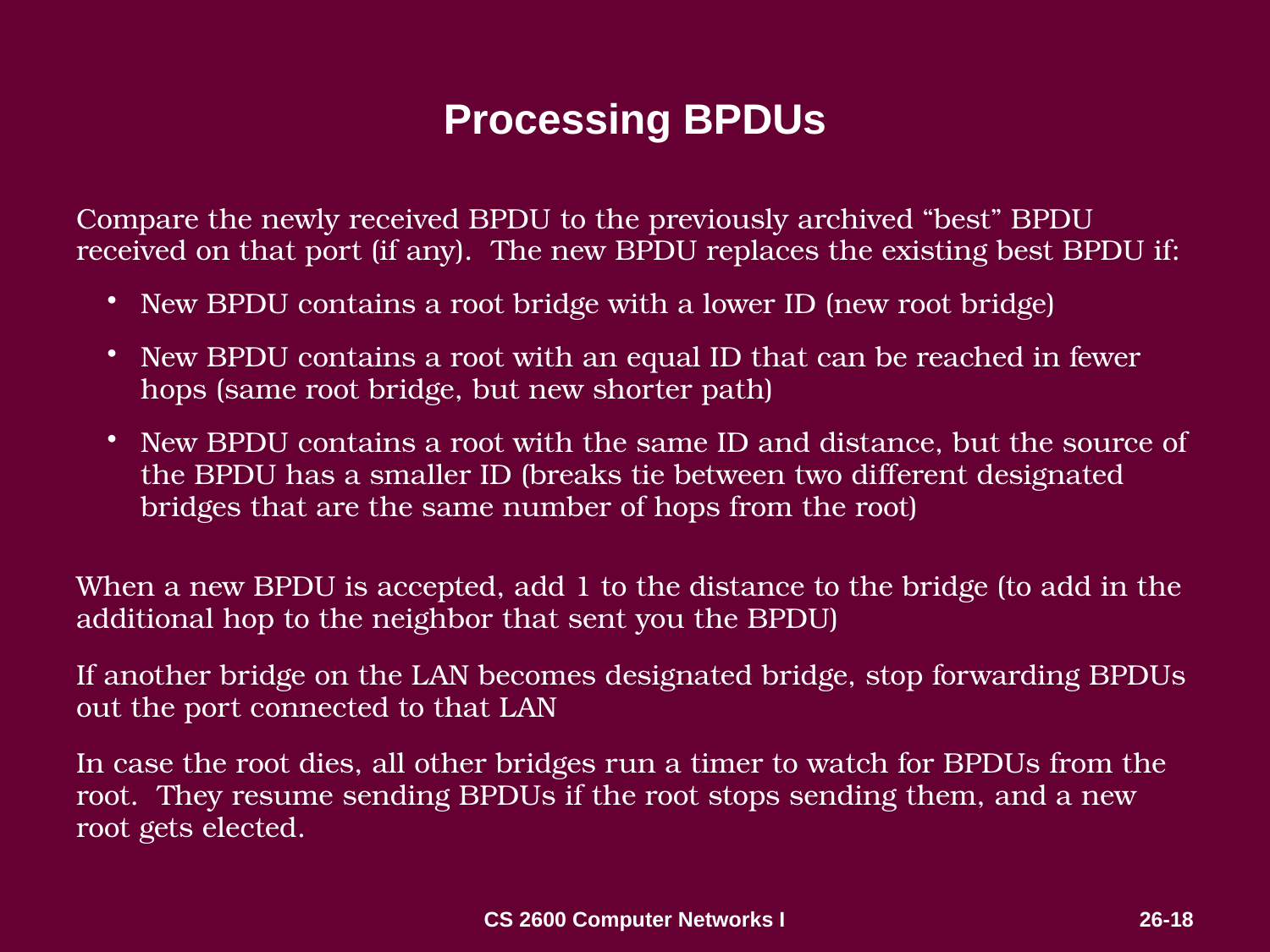

# Processing BPDUs
Compare the newly received BPDU to the previously archived “best” BPDU received on that port (if any).  The new BPDU replaces the existing best BPDU if:
New BPDU contains a root bridge with a lower ID (new root bridge)
New BPDU contains a root with an equal ID that can be reached in fewer hops (same root bridge, but new shorter path)
New BPDU contains a root with the same ID and distance, but the source of the BPDU has a smaller ID (breaks tie between two different designated bridges that are the same number of hops from the root)

When a new BPDU is accepted, add 1 to the distance to the bridge (to add in the additional hop to the neighbor that sent you the BPDU)

If another bridge on the LAN becomes designated bridge, stop forwarding BPDUs out the port connected to that LAN

In case the root dies, all other bridges run a timer to watch for BPDUs from the root.  They resume sending BPDUs if the root stops sending them, and a new root gets elected.

CS 2600 Computer Networks I
26-18